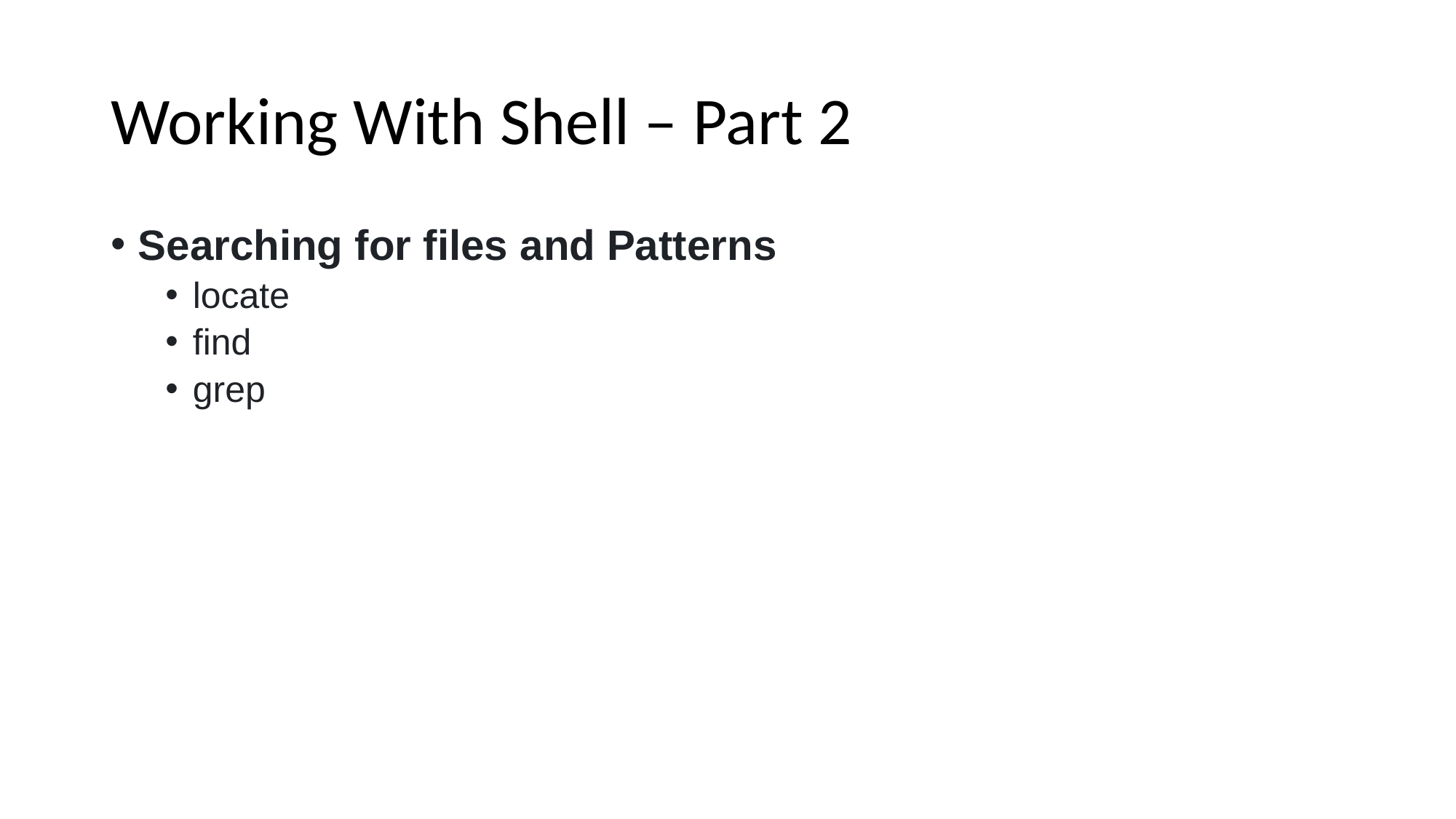

# Working With Shell – Part 2
Searching for files and Patterns
locate
find
grep